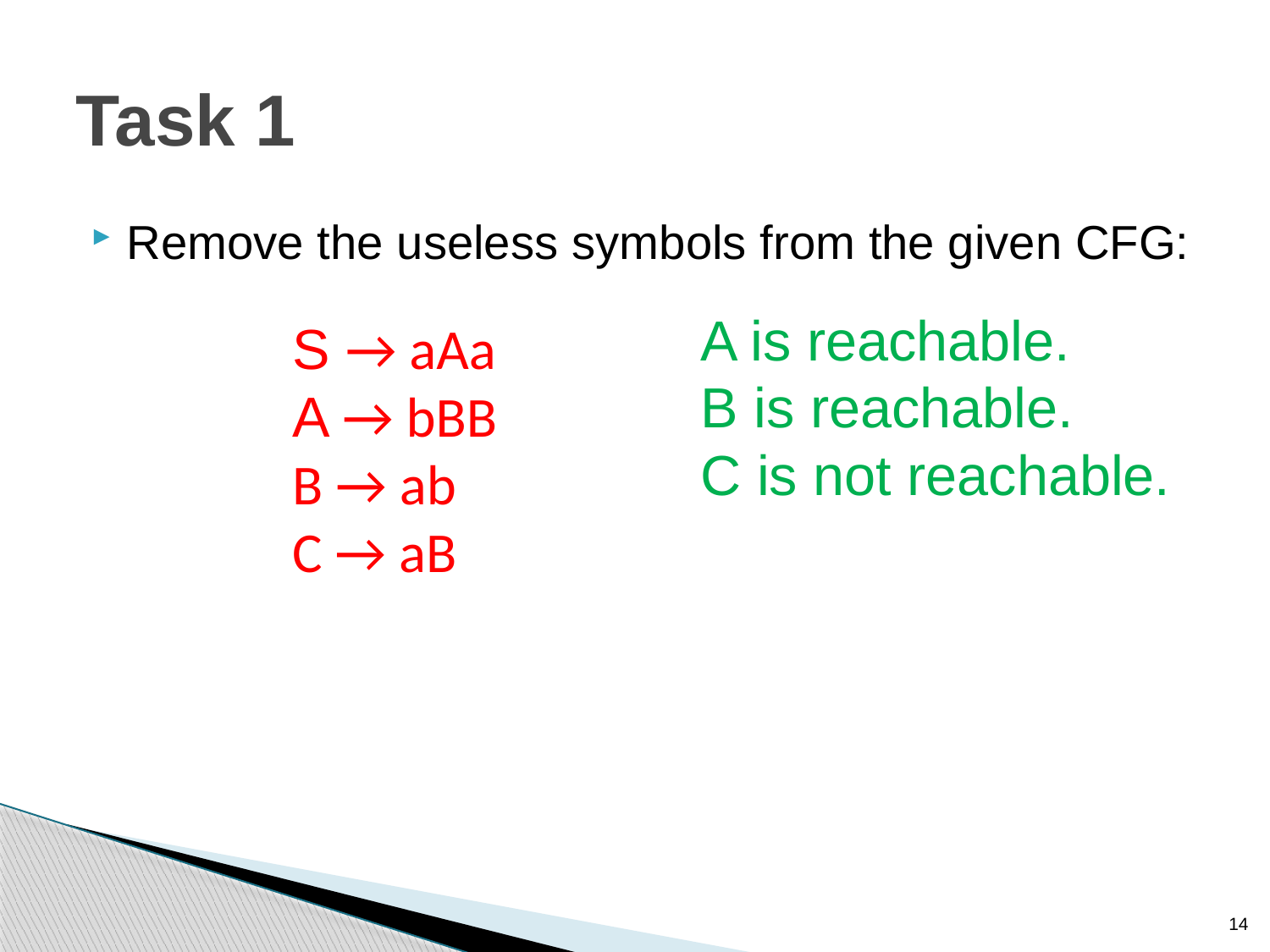

# Task 1
Remove the useless symbols from the given CFG:
A is reachable.
B is reachable.
C is not reachable.
S → aAa
A → bBB
B → ab
C → aB
14